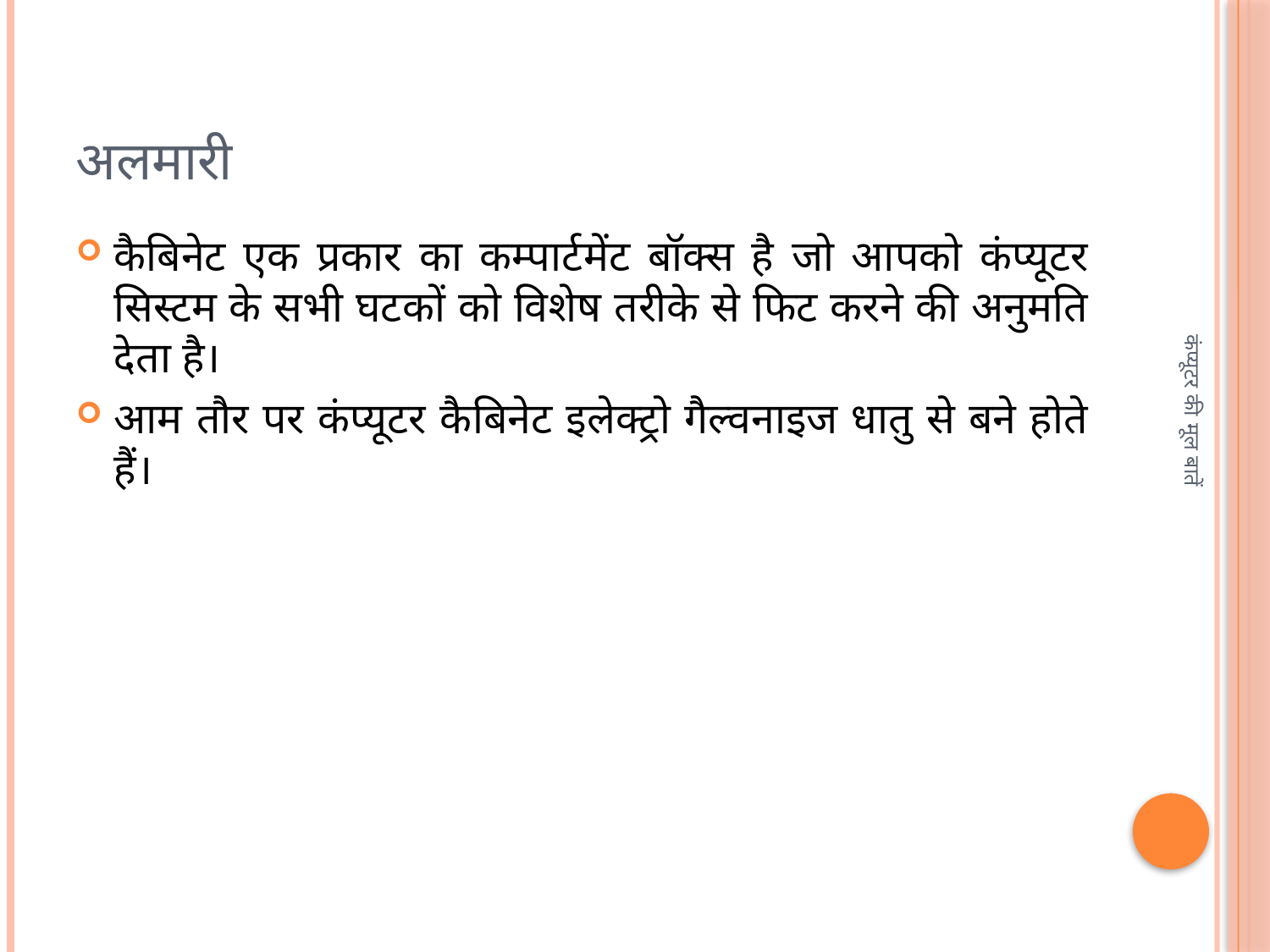

# अलमारी
कैबिनेट एक प्रकार का कम्पार्टमेंट बॉक्स है जो आपको कंप्यूटर सिस्टम के सभी घटकों को विशेष तरीके से फिट करने की अनुमति देता है।
आम तौर पर कंप्यूटर कैबिनेट इलेक्ट्रो गैल्वनाइज धातु से बने होते हैं।
कंप्यूटर की मूल बातें
16